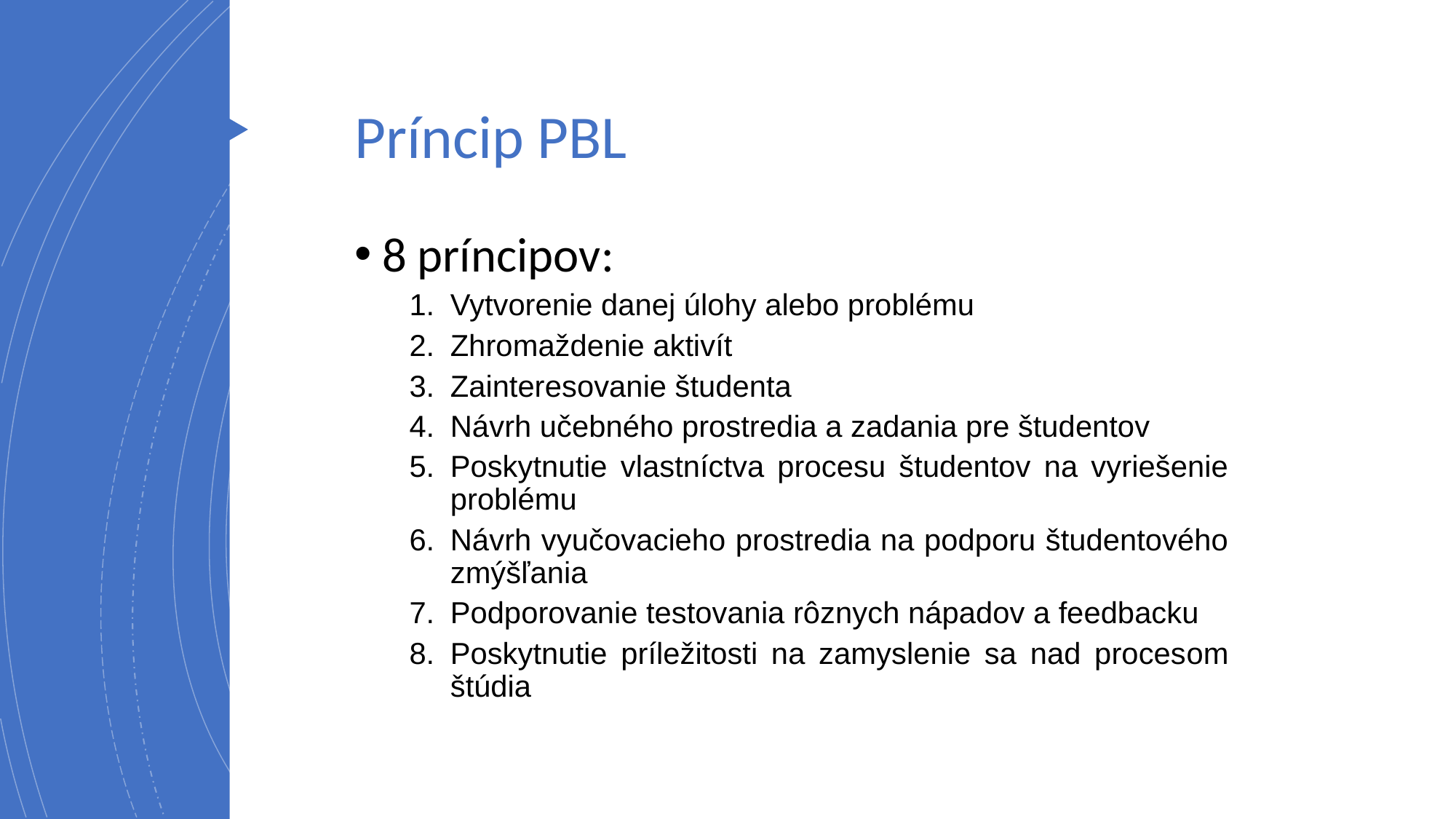

# Príncip PBL

8 príncipov:
Vytvorenie danej úlohy alebo problému
Zhromaždenie aktivít
Zainteresovanie študenta
Návrh učebného prostredia a zadania pre študentov
Poskytnutie vlastníctva procesu študentov na vyriešenie problému
Návrh vyučovacieho prostredia na podporu študentového zmýšľania
Podporovanie testovania rôznych nápadov a feedbacku
Poskytnutie príležitosti na zamyslenie sa nad procesom štúdia